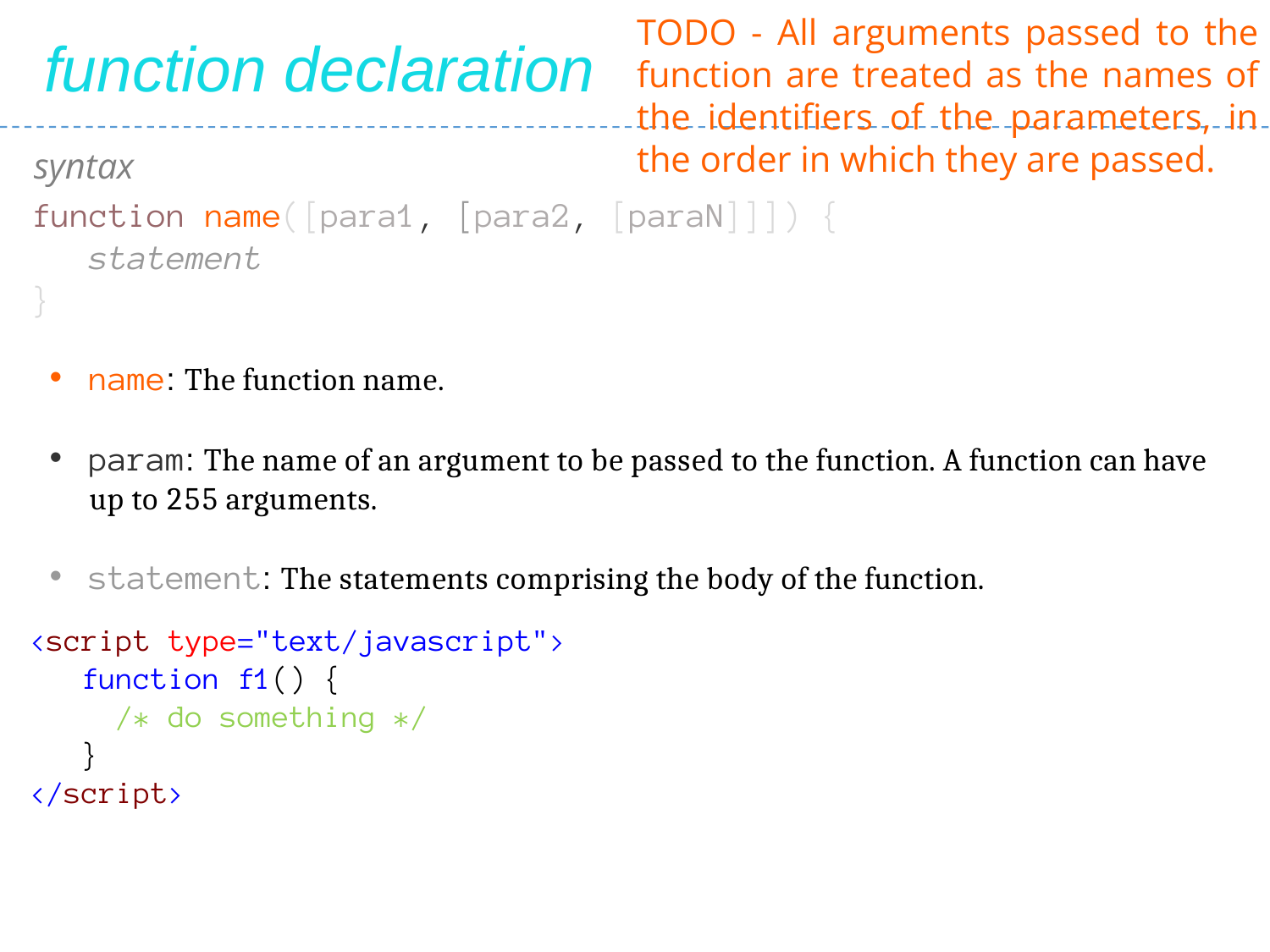

TODO - All arguments passed to the function are treated as the names of the identifiers of the parameters, in the order in which they are passed.
function declaration
syntax
function name([para1, [para2, [paraN]]]) {
   statement
}
name: The function name.

param: The name of an argument to be passed to the function. A function can have up to 255 arguments.

statement: The statements comprising the body of the function.
 <script type="text/javascript">
    function f1() {
      /* do something */
    }
 </script>